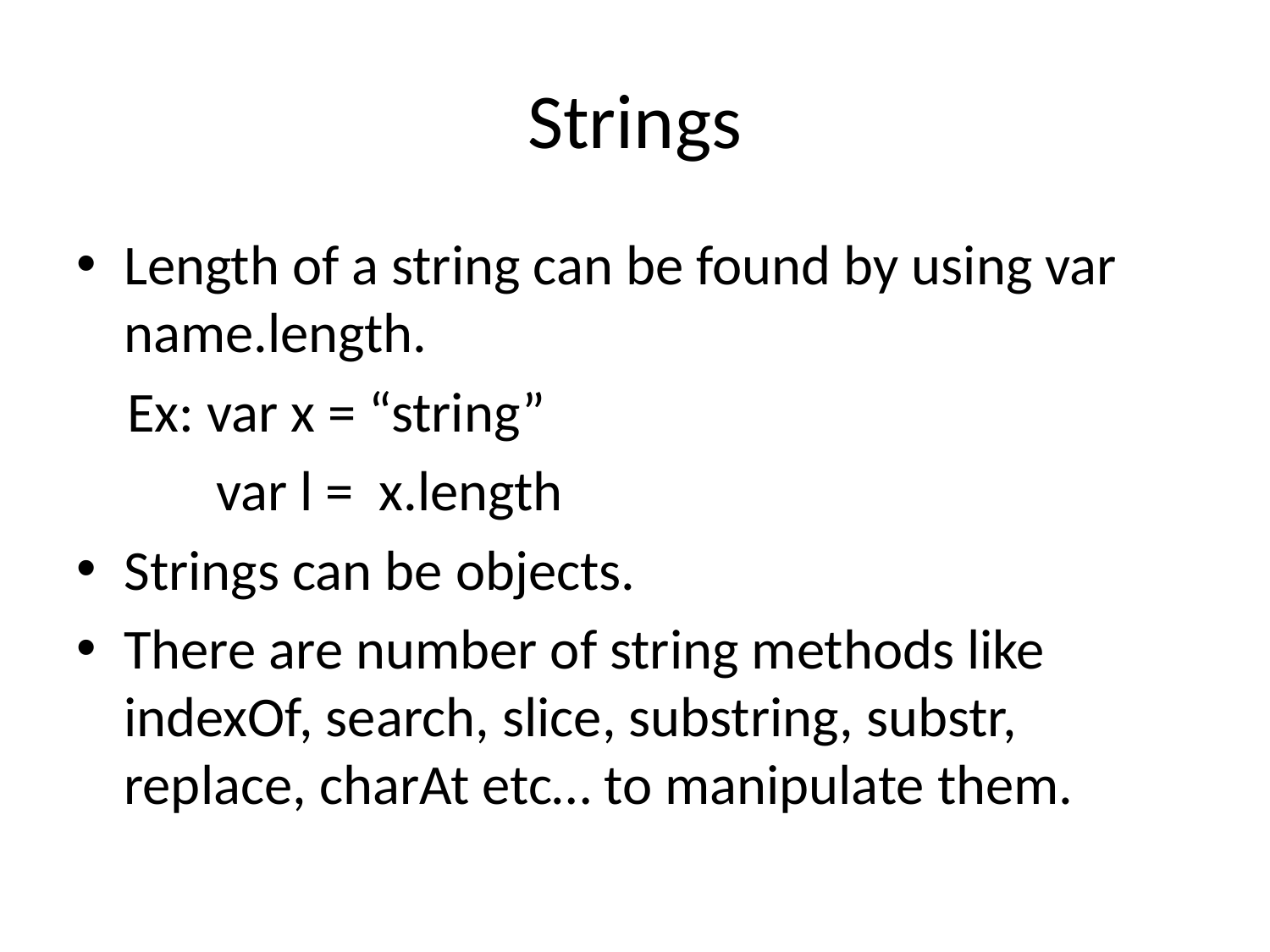

# Strings
Length of a string can be found by using var name.length.
    Ex: var x = “string”
           var l =  x.length
Strings can be objects.
There are number of string methods like indexOf, search, slice, substring, substr, replace, charAt etc… to manipulate them.